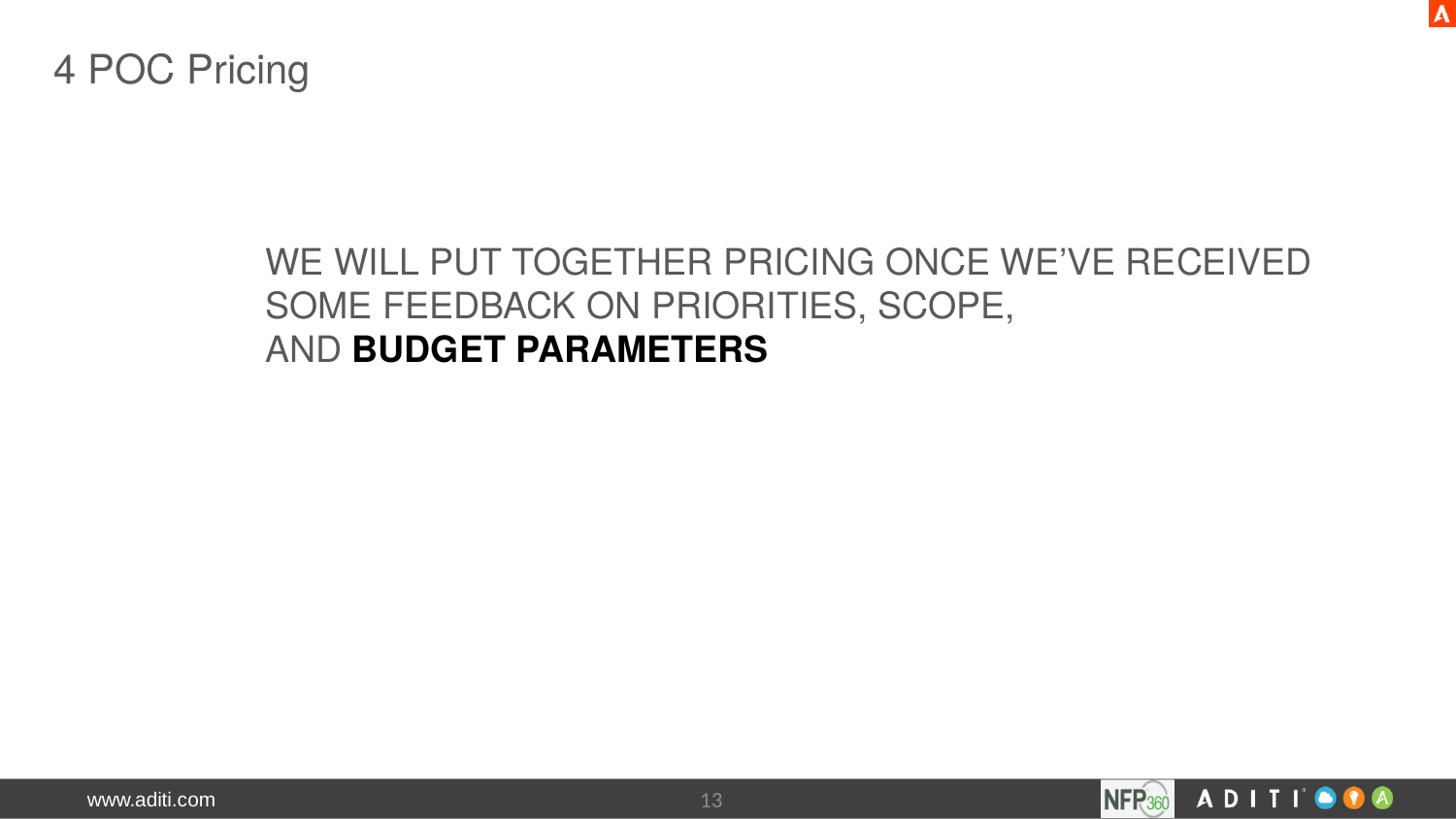

4 POC Pricing
We will put together pricing once we’ve received some feedback on priorities, scope,
And Budget parameters

13